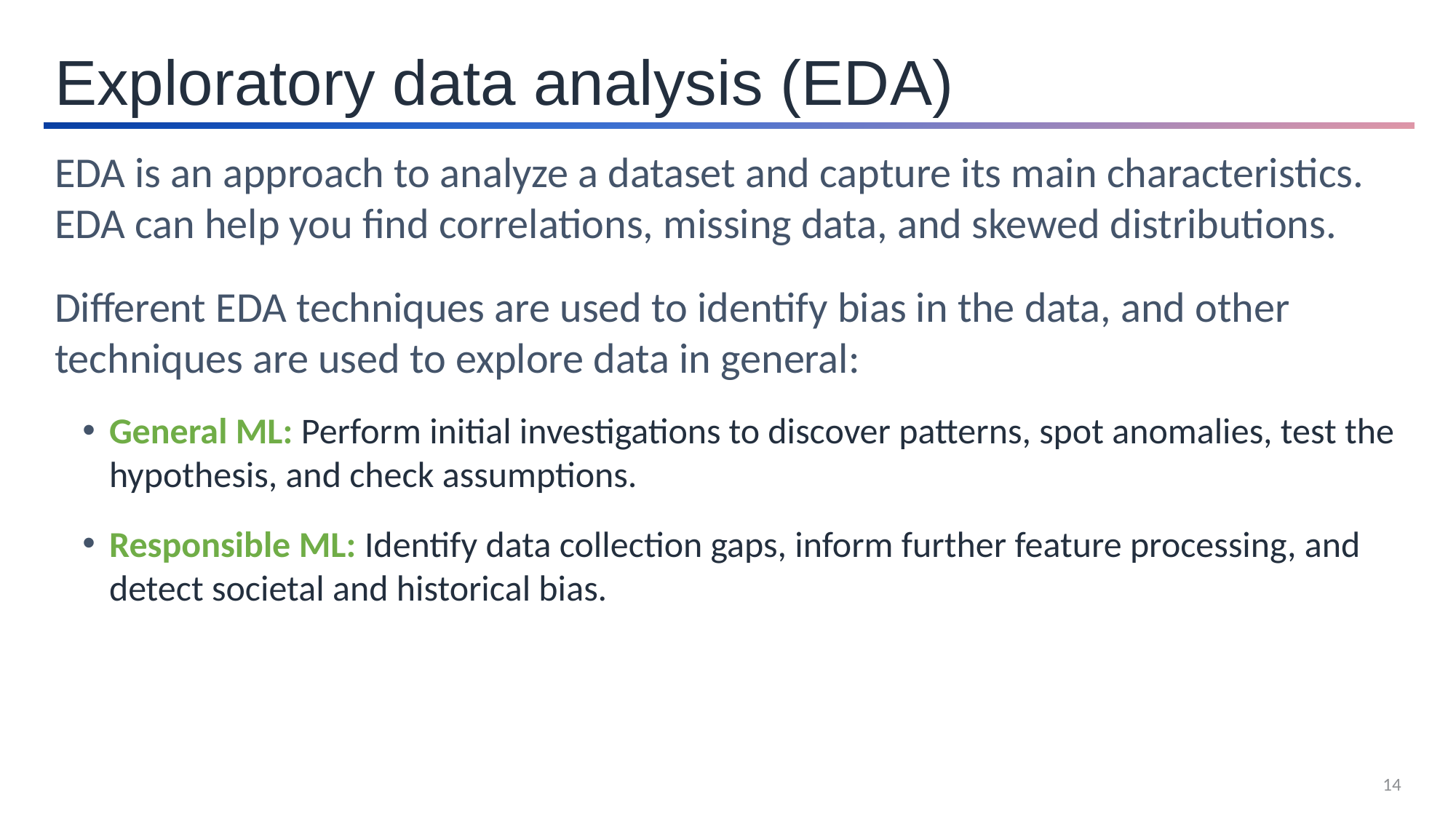

Exploratory data analysis (EDA)
EDA is an approach to analyze a dataset and capture its main characteristics. EDA can help you find correlations, missing data, and skewed distributions.
Different EDA techniques are used to identify bias in the data, and other techniques are used to explore data in general:
General ML: Perform initial investigations to discover patterns, spot anomalies, test the hypothesis, and check assumptions.
Responsible ML: Identify data collection gaps, inform further feature processing, and detect societal and historical bias.
14